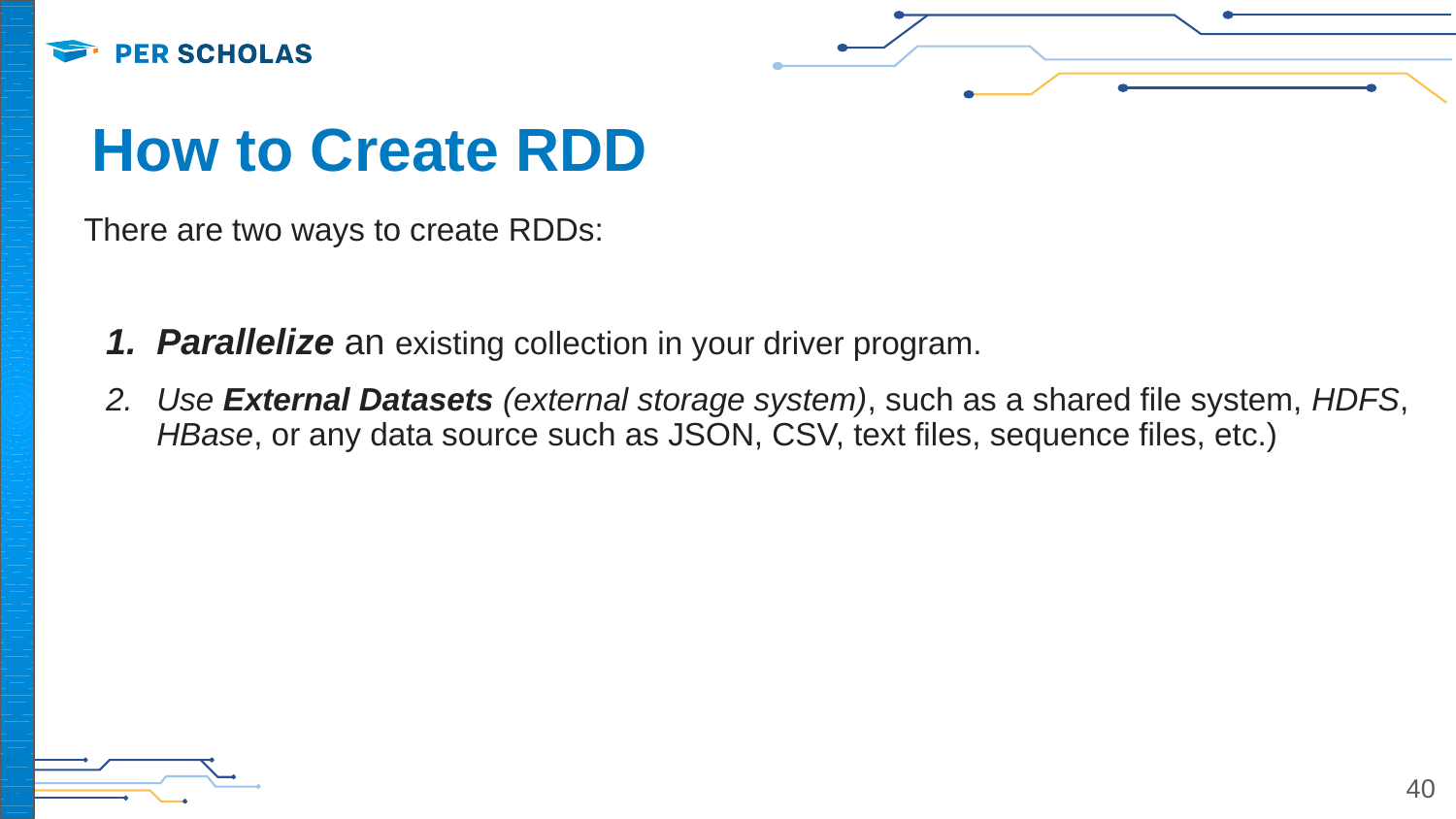

# How to Create RDD
There are two ways to create RDDs:

Parallelize an existing collection in your driver program.
Use External Datasets (external storage system), such as a shared file system, HDFS, HBase, or any data source such as JSON, CSV, text files, sequence files, etc.)

40